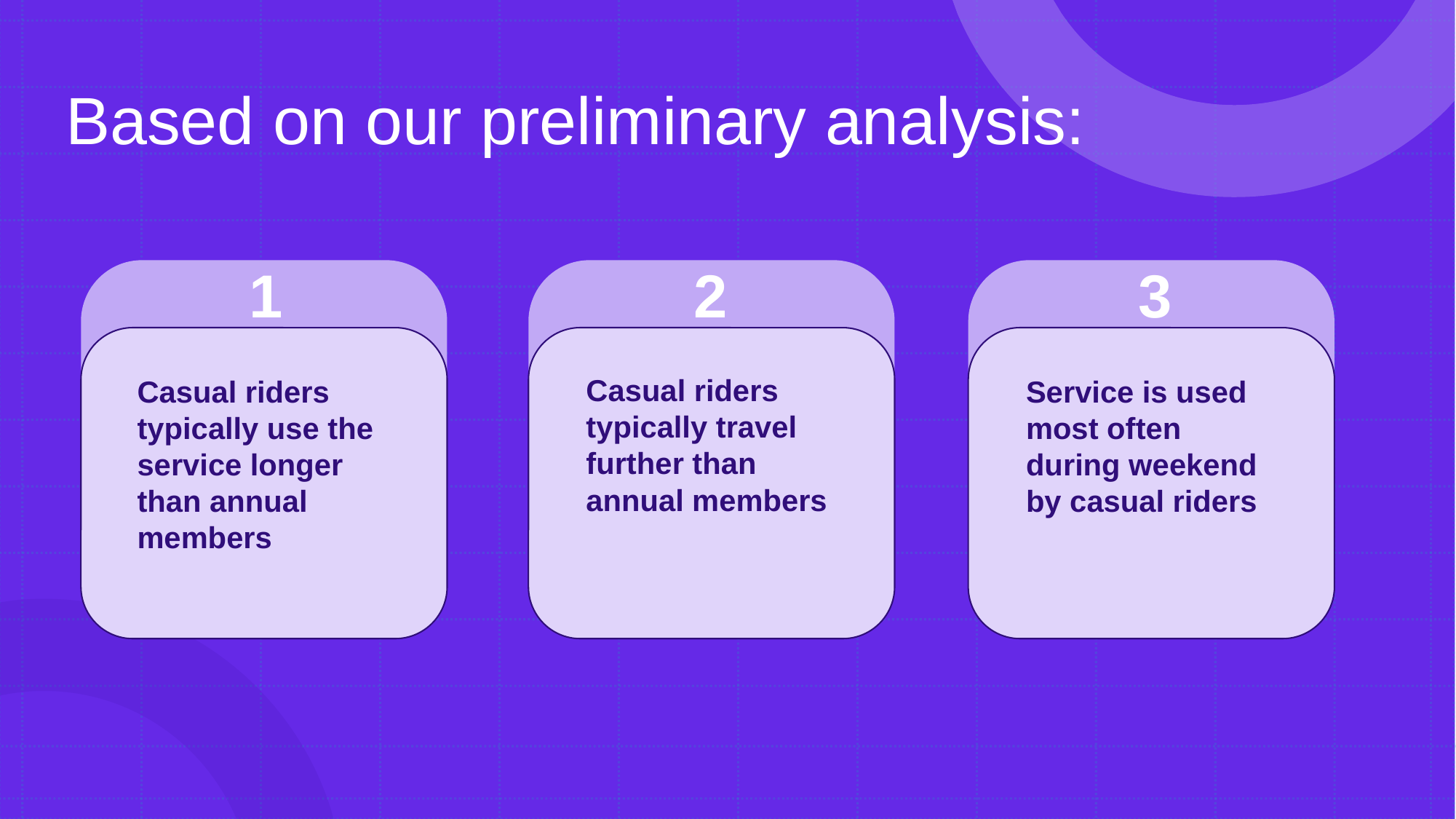

# Based on our preliminary analysis:
1
2
3

Casual riders typically travel further than annual members
Casual riders typically use the service longer than annual members
Service is used most often during weekend by casual riders